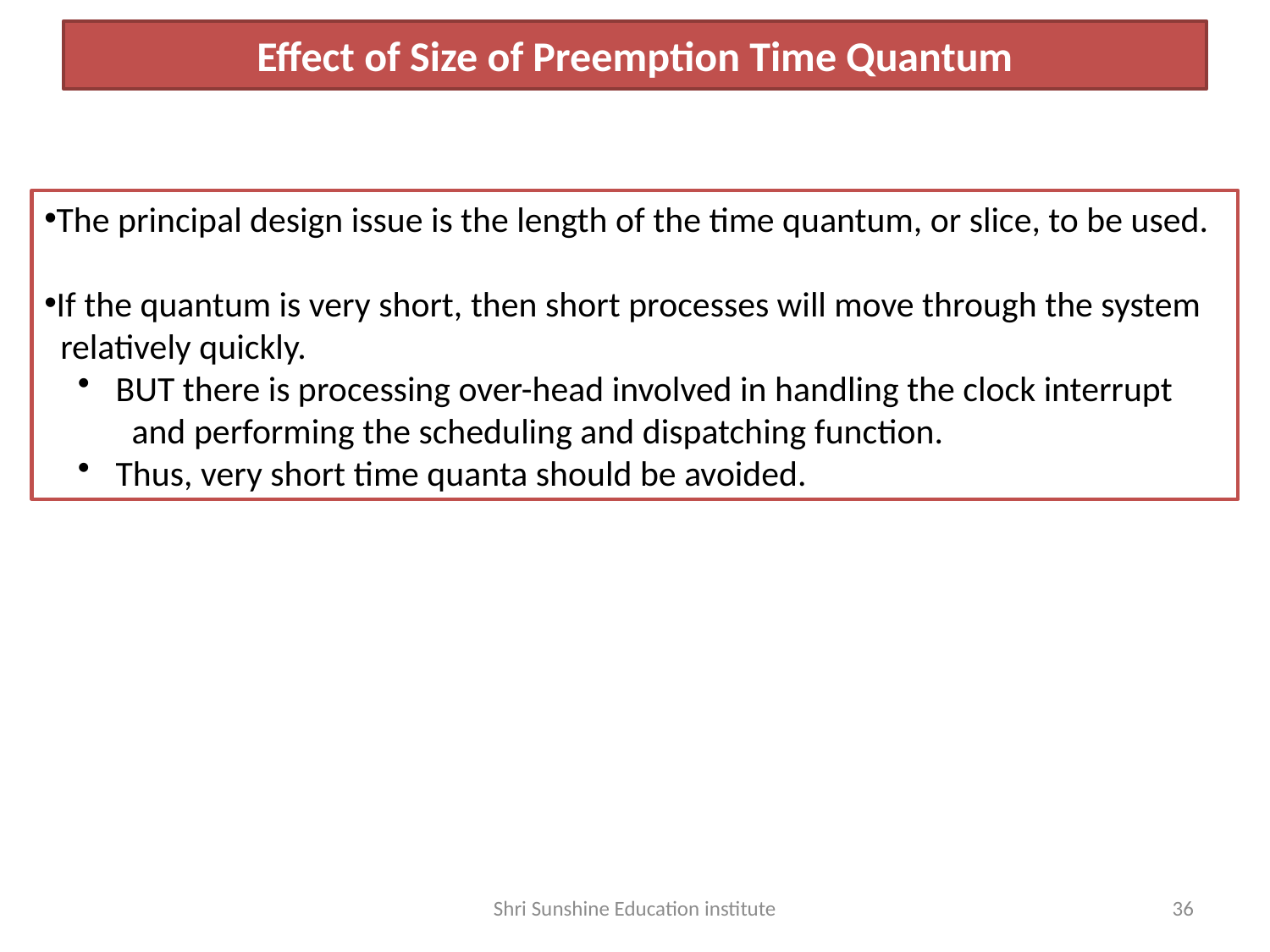

# Effect of Size of Preemption Time Quantum
The principal design issue is the length of the time quantum, or slice, to be used.

If the quantum is very short, then short processes will move through the system
  relatively quickly.
 BUT there is processing over-head involved in handling the clock interrupt
   and performing the scheduling and dispatching function.
 Thus, very short time quanta should be avoided.
Shri Sunshine Education institute
36